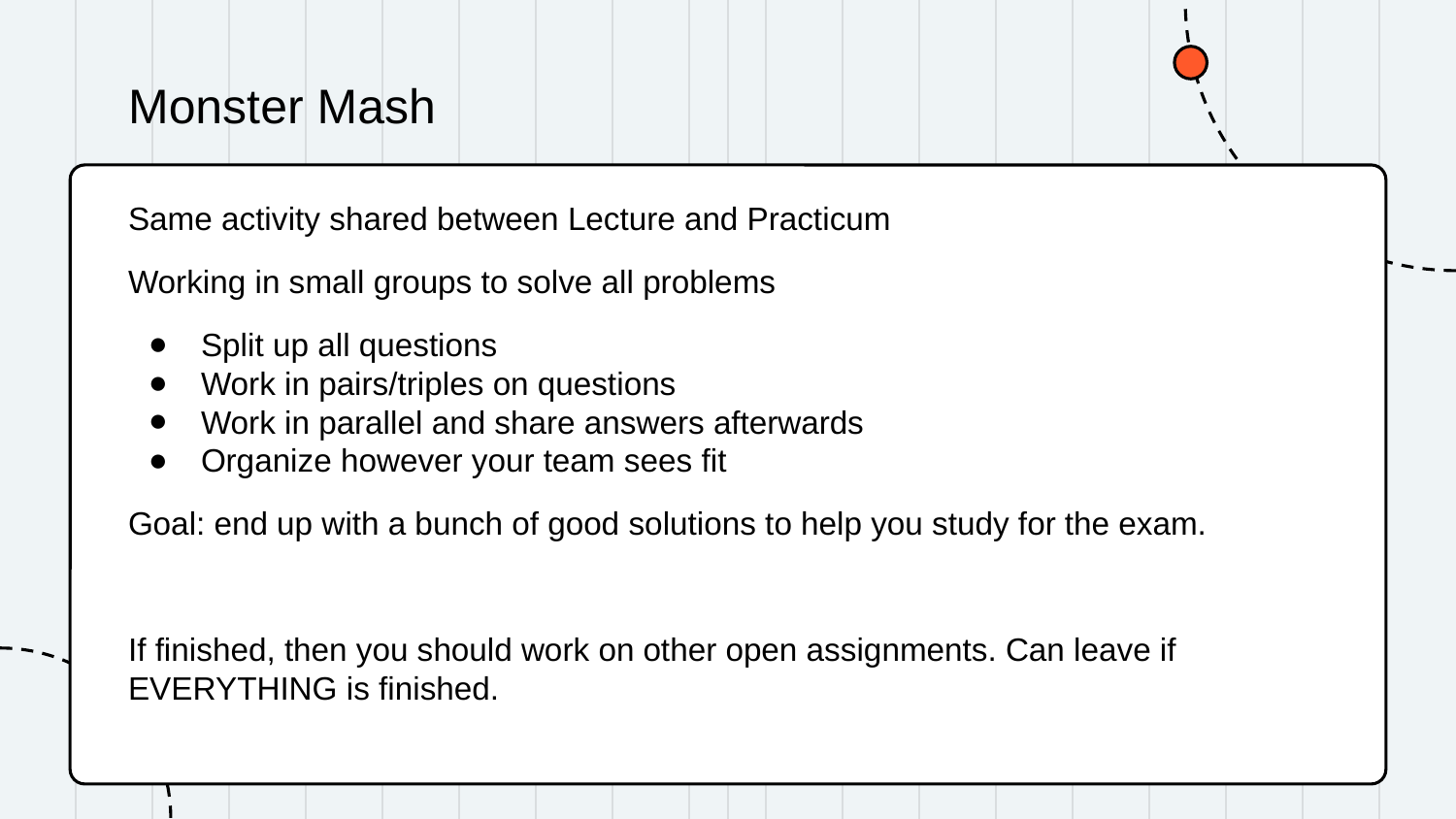

# Monster Mash
Same activity shared between Lecture and Practicum
Working in small groups to solve all problems
Split up all questions
Work in pairs/triples on questions
Work in parallel and share answers afterwards
Organize however your team sees fit
Goal: end up with a bunch of good solutions to help you study for the exam.

If finished, then you should work on other open assignments. Can leave if EVERYTHING is finished.